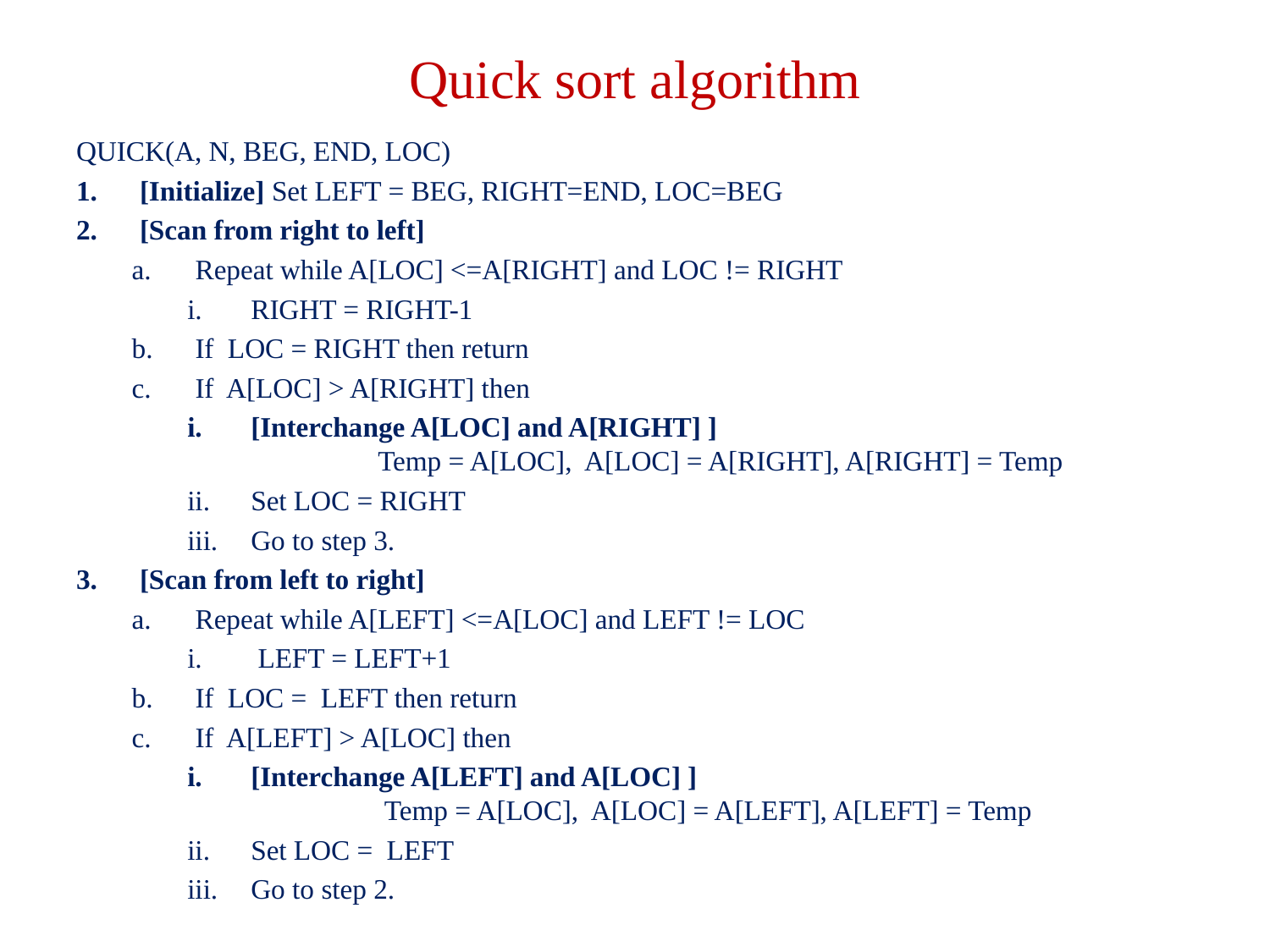

# Quick sort algorithm
QUICK(A, N, BEG, END, LOC)
[Initialize] Set LEFT = BEG, RIGHT=END, LOC=BEG
[Scan from right to left]
Repeat while A[LOC] <=A[RIGHT] and LOC != RIGHT
RIGHT = RIGHT-1
If  LOC = RIGHT then return
If  A[LOC] > A[RIGHT] then
[Interchange A[LOC] and A[RIGHT] ]   					Temp = A[LOC],  A[LOC] = A[RIGHT], A[RIGHT] = Temp
Set LOC = RIGHT
Go to step 3.
[Scan from left to right]
Repeat while A[LEFT] <=A[LOC] and LEFT != LOC
 LEFT = LEFT+1
If  LOC =  LEFT then return
If  A[LEFT] > A[LOC] then
[Interchange A[LEFT] and A[LOC] ]					 Temp = A[LOC],  A[LOC] = A[LEFT], A[LEFT] = Temp
Set LOC =  LEFT
Go to step 2.